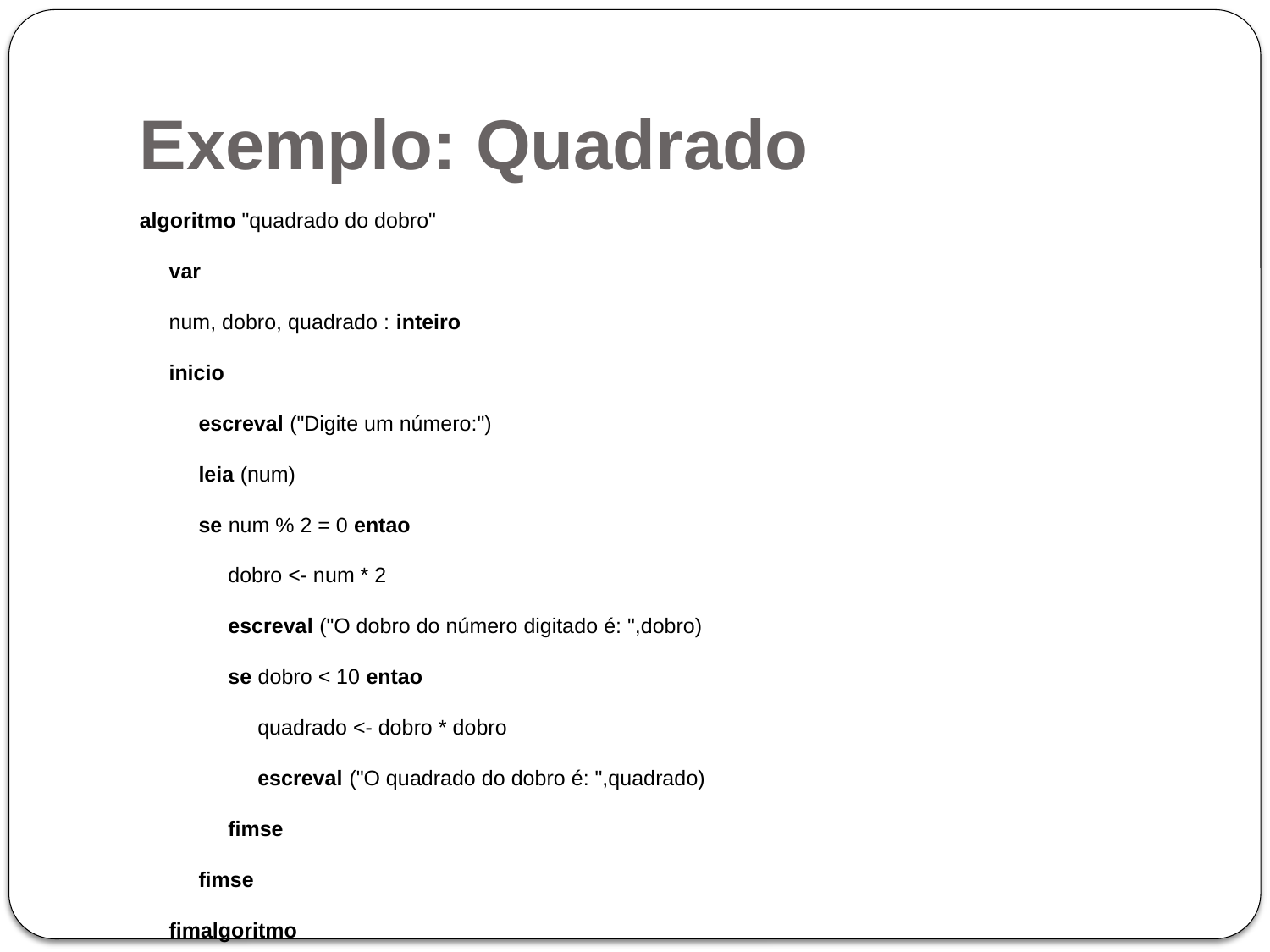

# Exemplo: Quadrado
algoritmo "quadrado do dobro"
     var
     num, dobro, quadrado : inteiro
     inicio
          escreval ("Digite um número:")
          leia (num)
          se num % 2 = 0 entao
               dobro <- num * 2
               escreval ("O dobro do número digitado é: ",dobro)
               se dobro < 10 entao
                    quadrado <- dobro * dobro
                    escreval ("O quadrado do dobro é: ",quadrado)
               fimse
          fimse
     fimalgoritmo